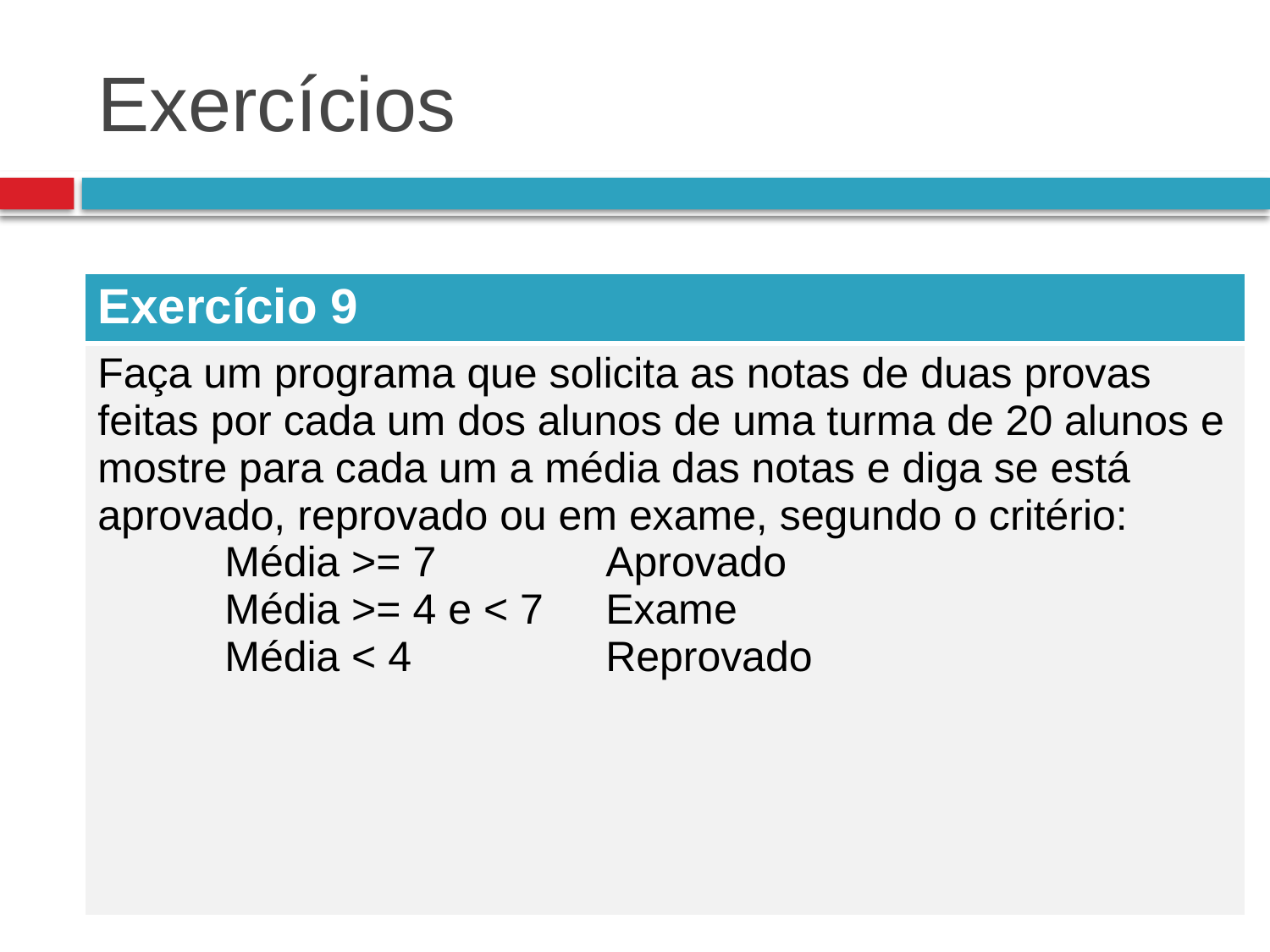

# Exercícios
| Exercício 9 |
| --- |
| Faça um programa que solicita as notas de duas provas feitas por cada um dos alunos de uma turma de 20 alunos e mostre para cada um a média das notas e diga se está aprovado, reprovado ou em exame, segundo o critério: Média >= 7 Aprovado Média >= 4 e < 7 Exame Média < 4 Reprovado |